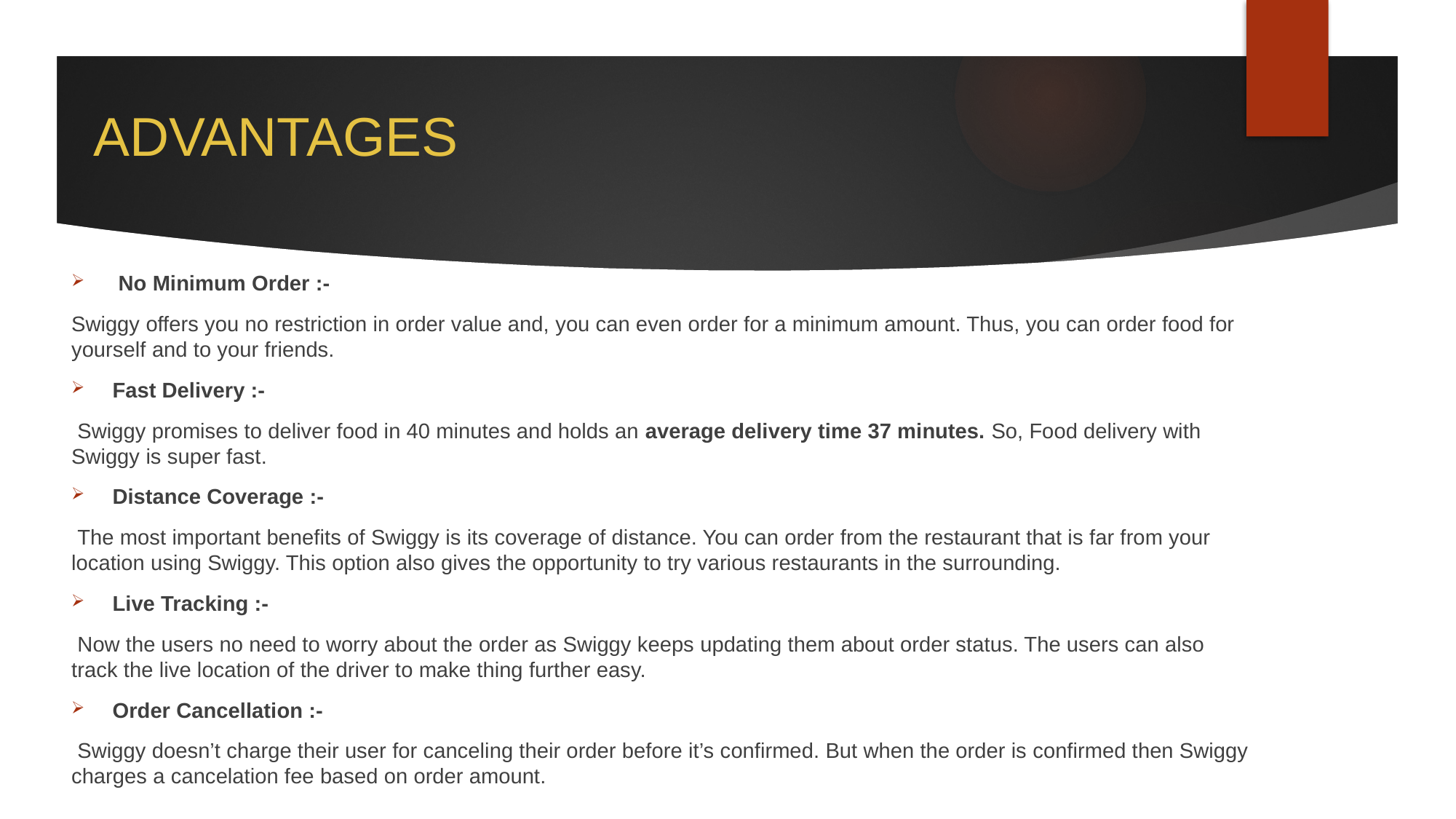

# ADVANTAGES
 No Minimum Order :-
Swiggy offers you no restriction in order value and, you can even order for a minimum amount. Thus, you can order food for yourself and to your friends.
Fast Delivery :-
 Swiggy promises to deliver food in 40 minutes and holds an average delivery time 37 minutes. So, Food delivery with Swiggy is super fast.
Distance Coverage :-
 The most important benefits of Swiggy is its coverage of distance. You can order from the restaurant that is far from your location using Swiggy. This option also gives the opportunity to try various restaurants in the surrounding.
Live Tracking :-
 Now the users no need to worry about the order as Swiggy keeps updating them about order status. The users can also track the live location of the driver to make thing further easy.
Order Cancellation :-
 Swiggy doesn’t charge their user for canceling their order before it’s confirmed. But when the order is confirmed then Swiggy charges a cancelation fee based on order amount.